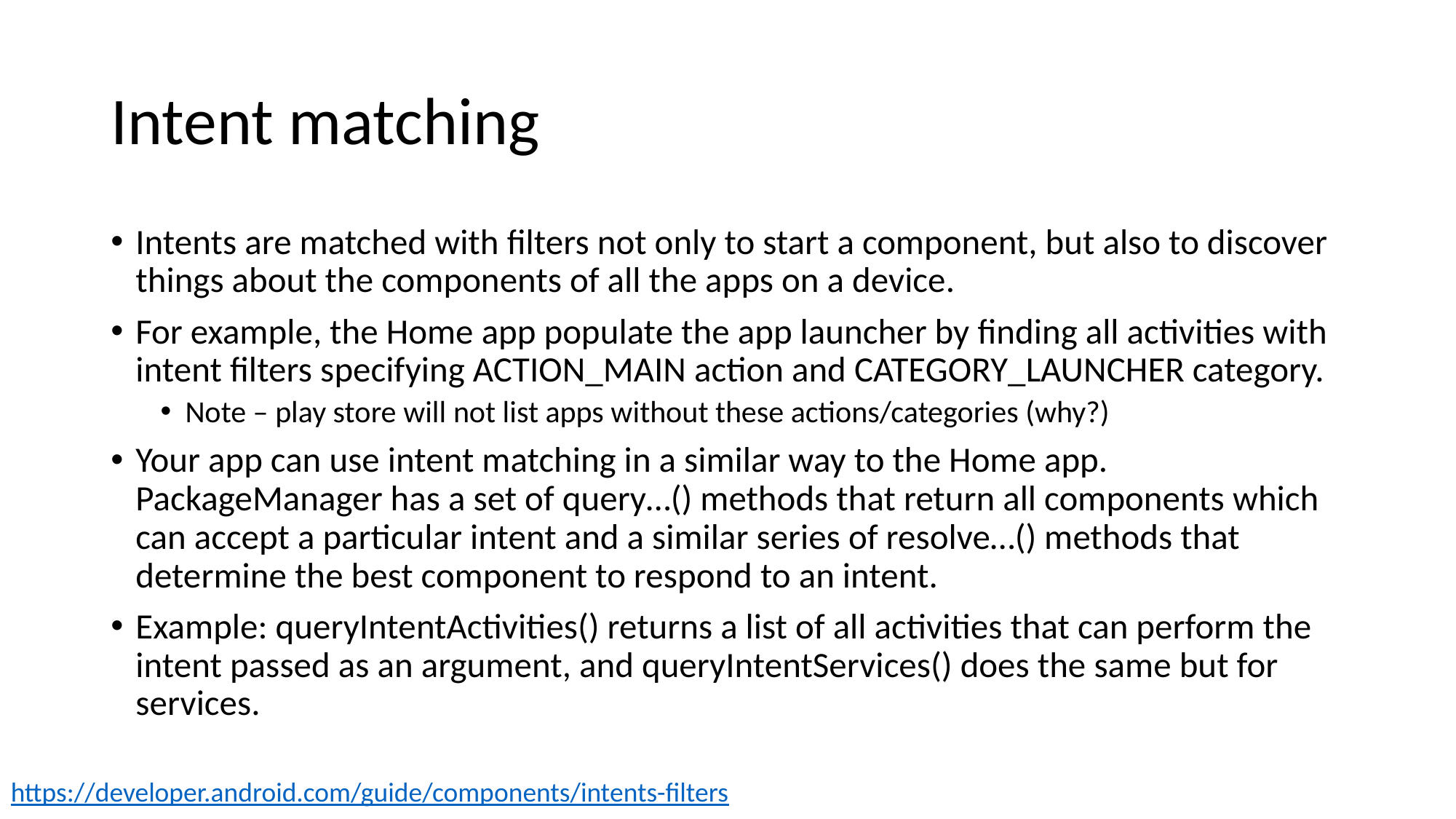

# Intent matching
Intents are matched with filters not only to start a component, but also to discover things about the components of all the apps on a device.
For example, the Home app populate the app launcher by finding all activities with intent filters specifying ACTION_MAIN action and CATEGORY_LAUNCHER category.
Note – play store will not list apps without these actions/categories (why?)
Your app can use intent matching in a similar way to the Home app. PackageManager has a set of query…() methods that return all components which can accept a particular intent and a similar series of resolve…() methods that determine the best component to respond to an intent.
Example: queryIntentActivities() returns a list of all activities that can perform the intent passed as an argument, and queryIntentServices() does the same but for services.
https://developer.android.com/guide/components/intents-filters